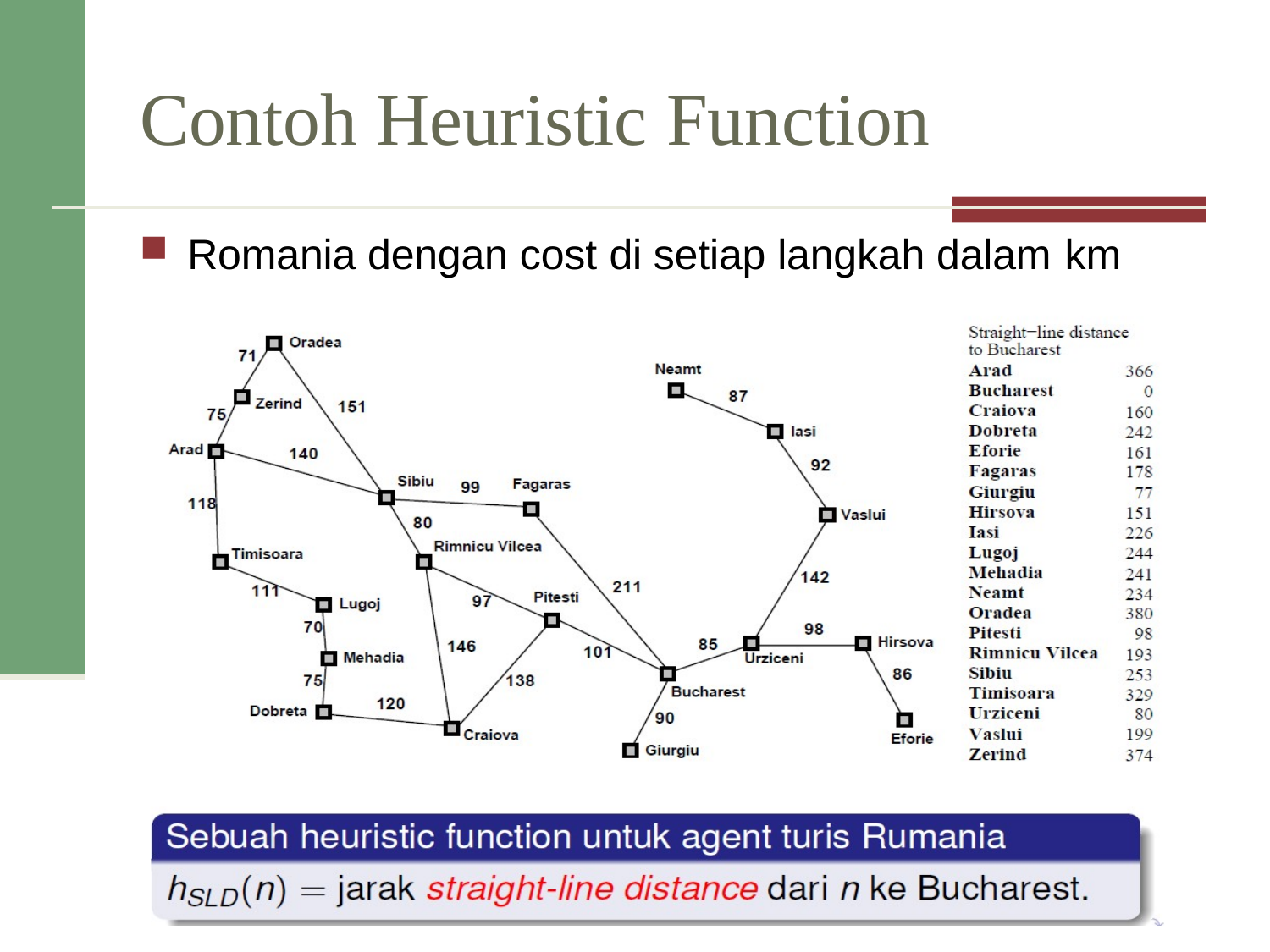

# Contoh Heuristic Function
Romania dengan cost di setiap langkah dalam km